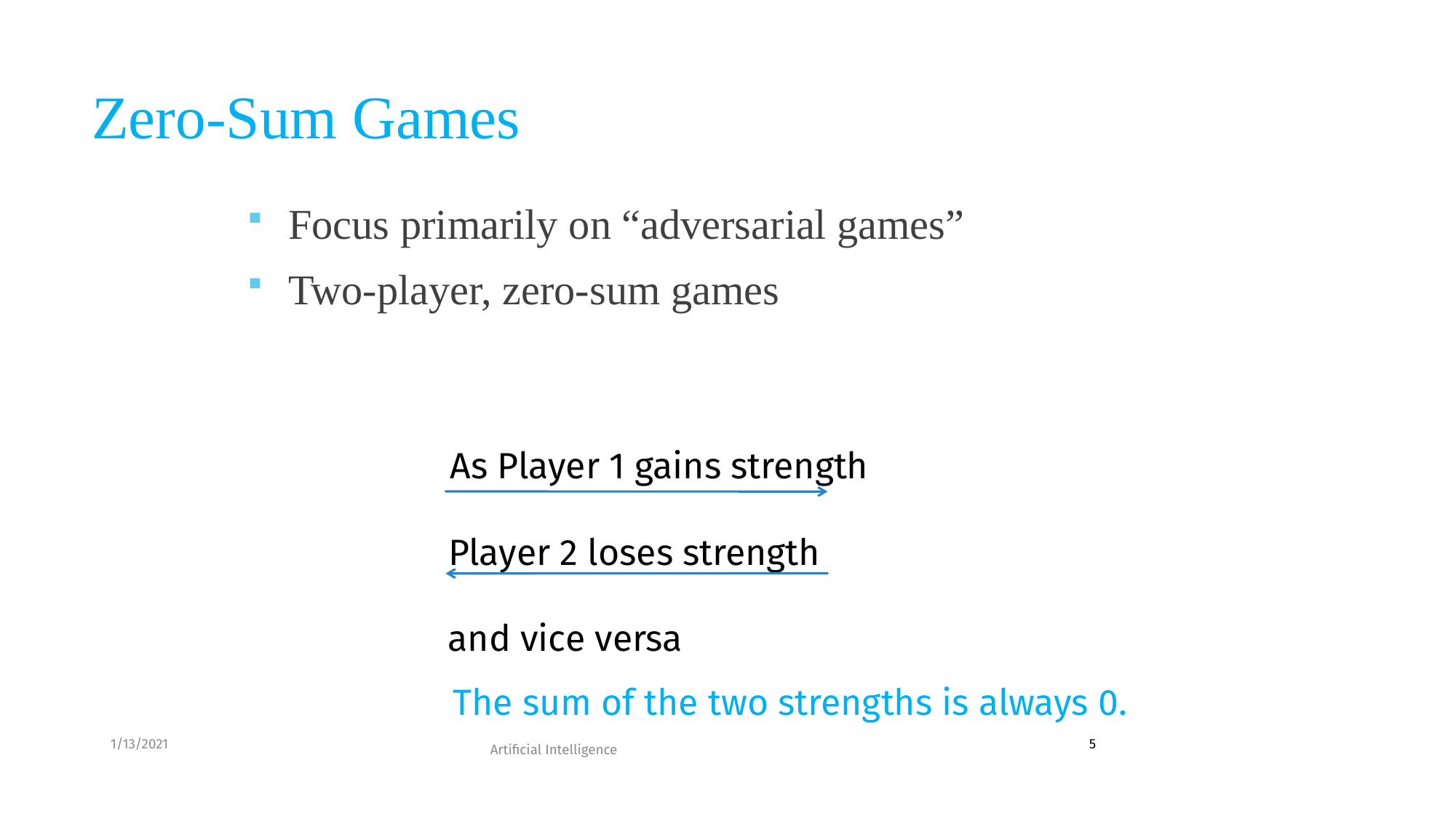

# Zero-Sum Games
Focus primarily on “adversarial games”
Two-player, zero-sum games
As Player 1 gains strength
Player 2 loses strength
and vice versa
The sum of the two strengths is always 0.
1/13/2021
5
Artificial Intelligence